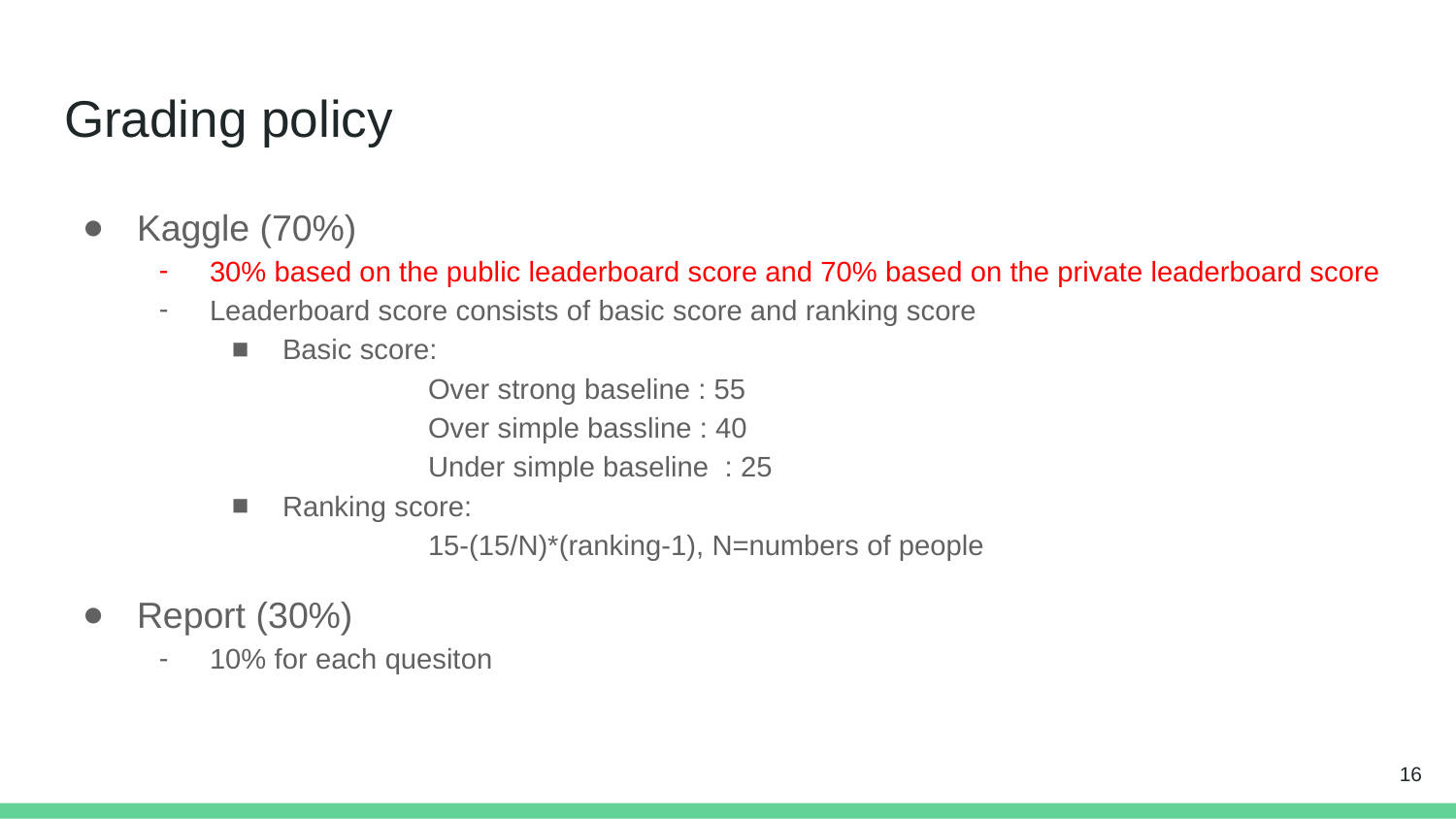

# Grading policy
Kaggle (70%)
30% based on the public leaderboard score and 70% based on the private leaderboard score
Leaderboard score consists of basic score and ranking score
Basic score:
	Over strong baseline : 55
	Over simple bassline : 40
	Under simple baseline  : 25
Ranking score:
	15-(15/N)*(ranking-1), N=numbers of people
Report (30%)
10% for each quesiton
16